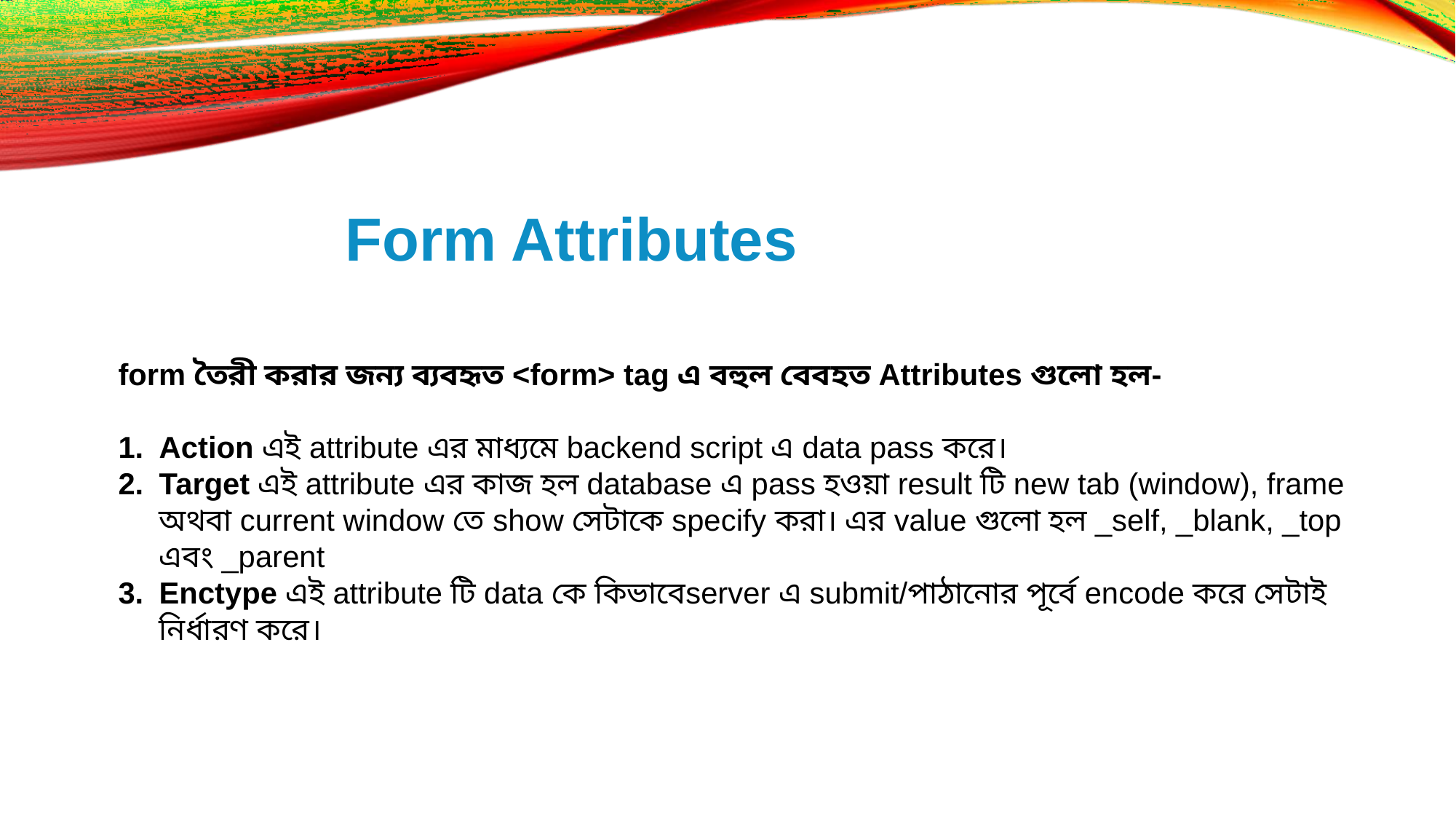

# Form Attributes
form তৈরী করার জন্য ব্যবহৃত <form> tag এ বহুল বেবহত Attributes গুলো হল-

Action এই attribute এর মাধ্যমে backend script এ data pass করে।
Target এই attribute এর কাজ হল database এ pass হওয়া result টি new tab (window), frame অথবা current window তে show সেটাকে specify করা। এর value গুলো হল _self, _blank, _top এবং _parent
Enctype এই attribute টি data কে কিভাবেserver এ submit/পাঠানোর পূর্বে encode করে সেটাই নির্ধারণ করে।